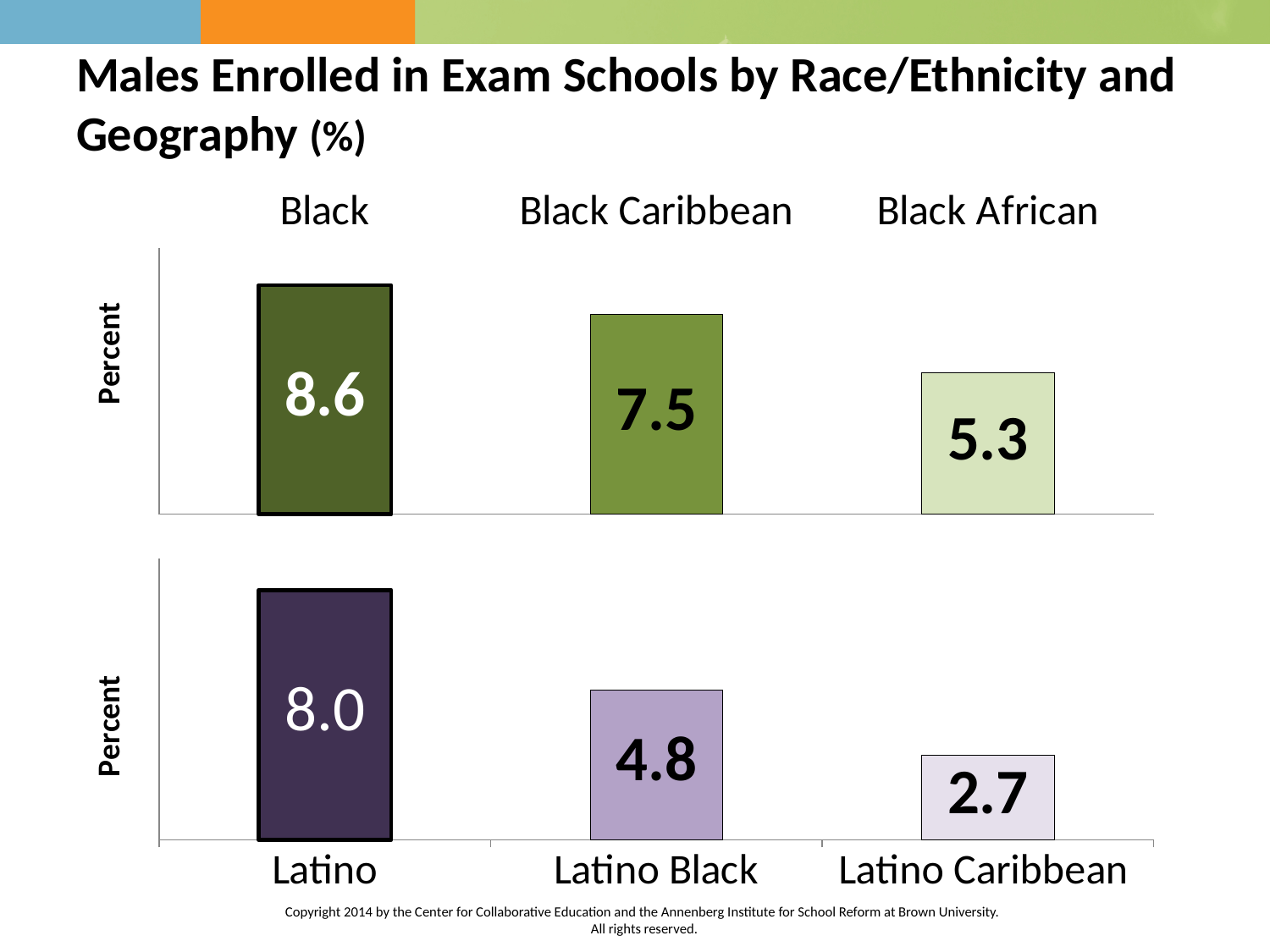

# Males Enrolled in Exam Schools by Race/Ethnicity and Geography (%)

### Chart

| Category |  |
|---|---|
| Black | 8.6 |
| Black Caribbean | 7.5 |
| Black African | 5.3 |

### Chart

| Category |  |
|---|---|
| Latino | 8.0 |
| Latino Black | 4.8 |
| Latino Caribbean  | 2.7 |